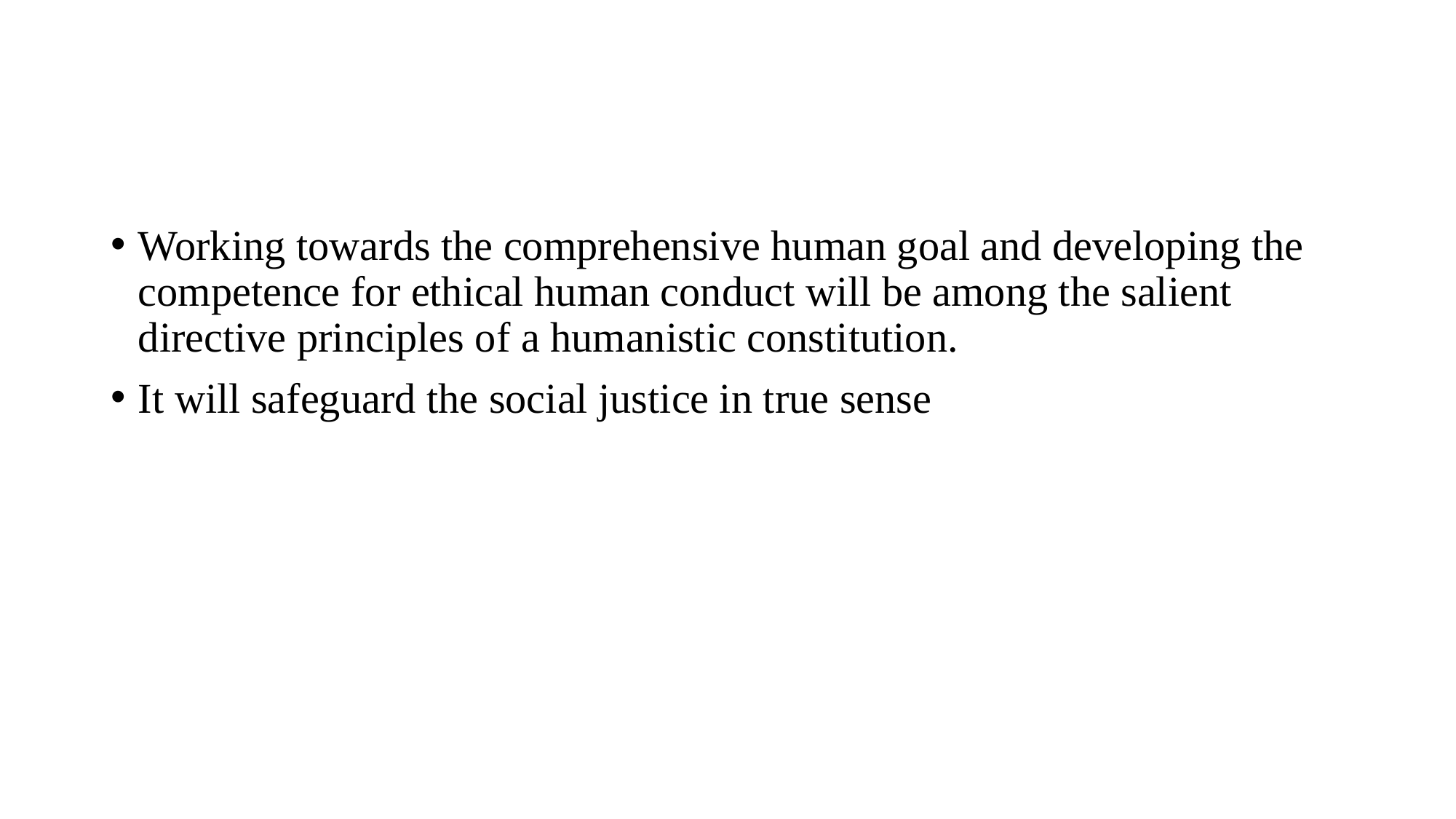

#
Working towards the comprehensive human goal and developing the competence for ethical human conduct will be among the salient directive principles of a humanistic constitution.
It will safeguard the social justice in true sense